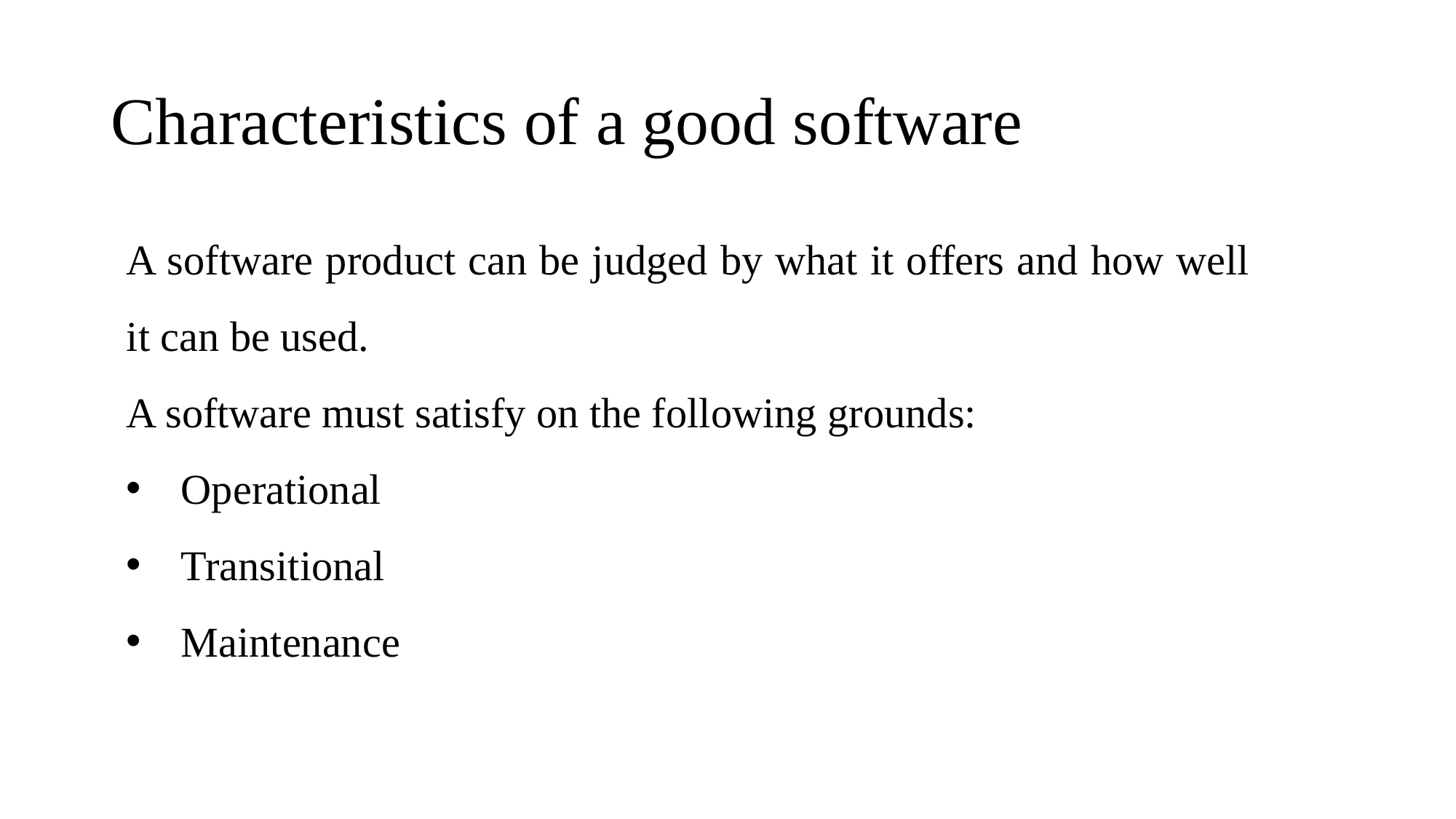

# Characteristics of a good software
A software product can be judged by what it offers and how well it can be used.
A software must satisfy on the following grounds:
Operational
Transitional
Maintenance